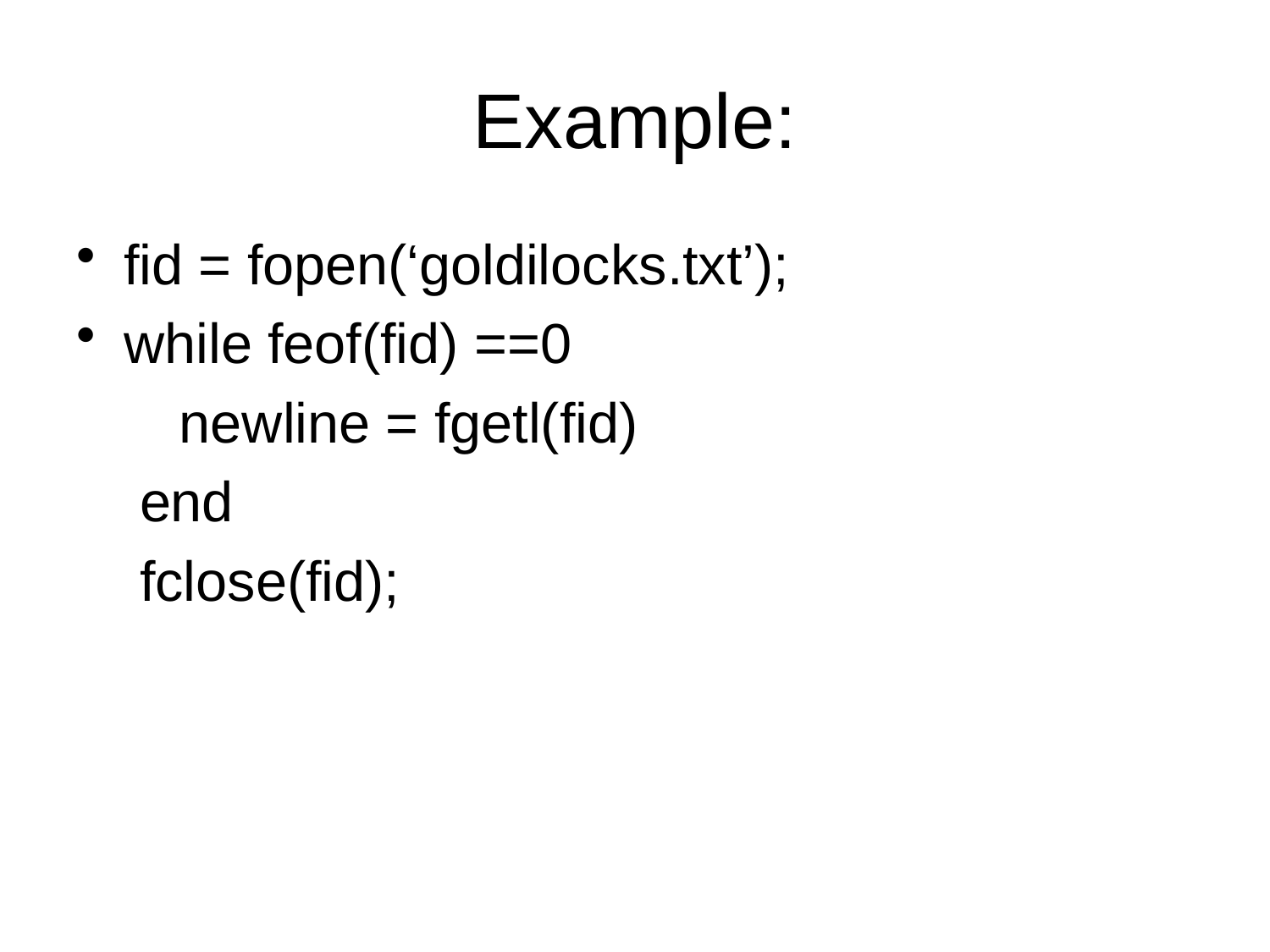

# Example:
fid = fopen(‘goldilocks.txt’);
while feof(fid) ==0
	newline = fgetl(fid)
end
fclose(fid);